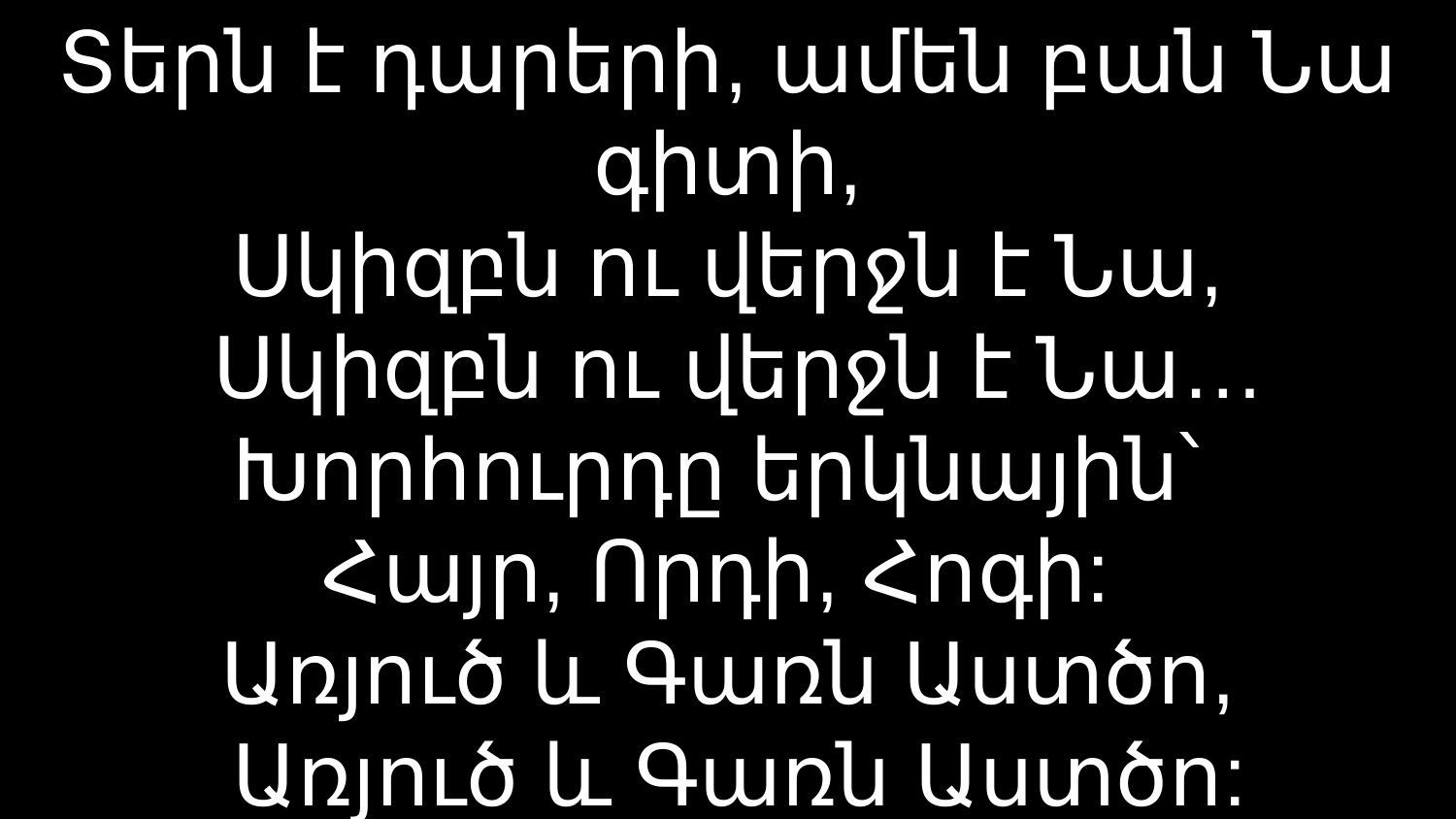

# Տերն է դարերի, ամեն բան Նա գիտի, Սկիզբն ու վերջն է Նա, Սկիզբն ու վերջն է Նա… Խորհուրդը երկնային՝ Հայր, Որդի, Հոգի: Առյուծ և Գառն Աստծո, Առյուծ և Գառն Աստծո: